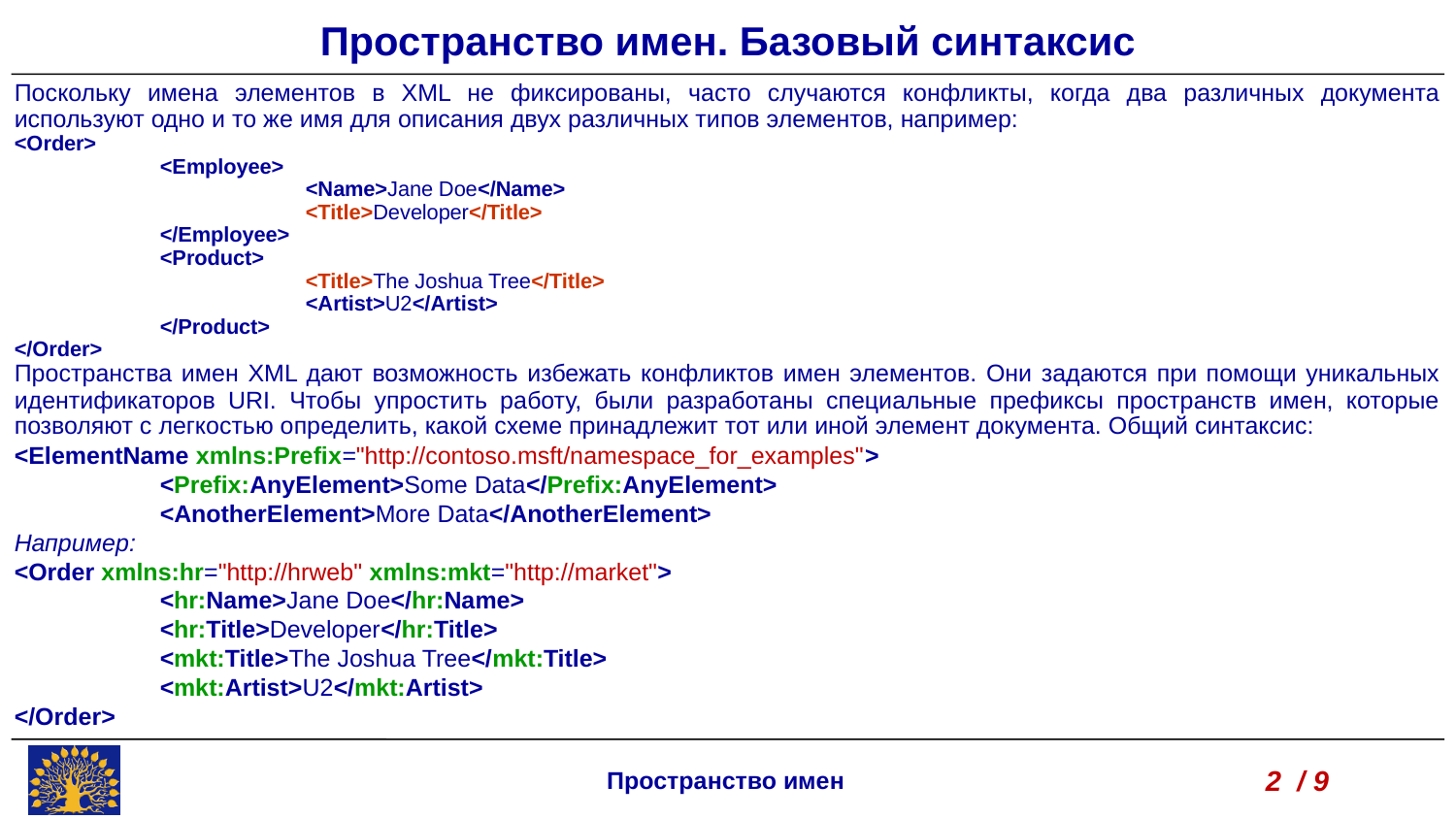

Пространство имен. Базовый синтаксис
Поскольку имена элементов в XML не фиксированы, часто случаются конфликты, когда два различных документа используют одно и то же имя для описания двух различных типов элементов, например:
<Order>
	<Employee>
		<Name>Jane Doe</Name>
		<Title>Developer</Title>
	</Employee>
	<Product>
		<Title>The Joshua Tree</Title>
		<Artist>U2</Artist>
	</Product>
</Order>
Пространства имен XML дают возможность избежать конфликтов имен элементов. Они задаются при помощи уникальных идентификаторов URI. Чтобы упростить работу, были разработаны специальные префиксы пространств имен, которые позволяют с легкостью определить, какой схеме принадлежит тот или иной элемент документа. Общий синтаксис:
<ElementName xmlns:Prefix="http://contoso.msft/namespace_for_examples">
	<Prefix:AnyElement>Some Data</Prefix:AnyElement>
	<AnotherElement>More Data</AnotherElement>
Например:
<Order xmlns:hr="http://hrweb" xmlns:mkt="http://market">
	<hr:Name>Jane Doe</hr:Name>
	<hr:Title>Developer</hr:Title>
	<mkt:Title>The Joshua Tree</mkt:Title>
	<mkt:Artist>U2</mkt:Artist>
</Order>